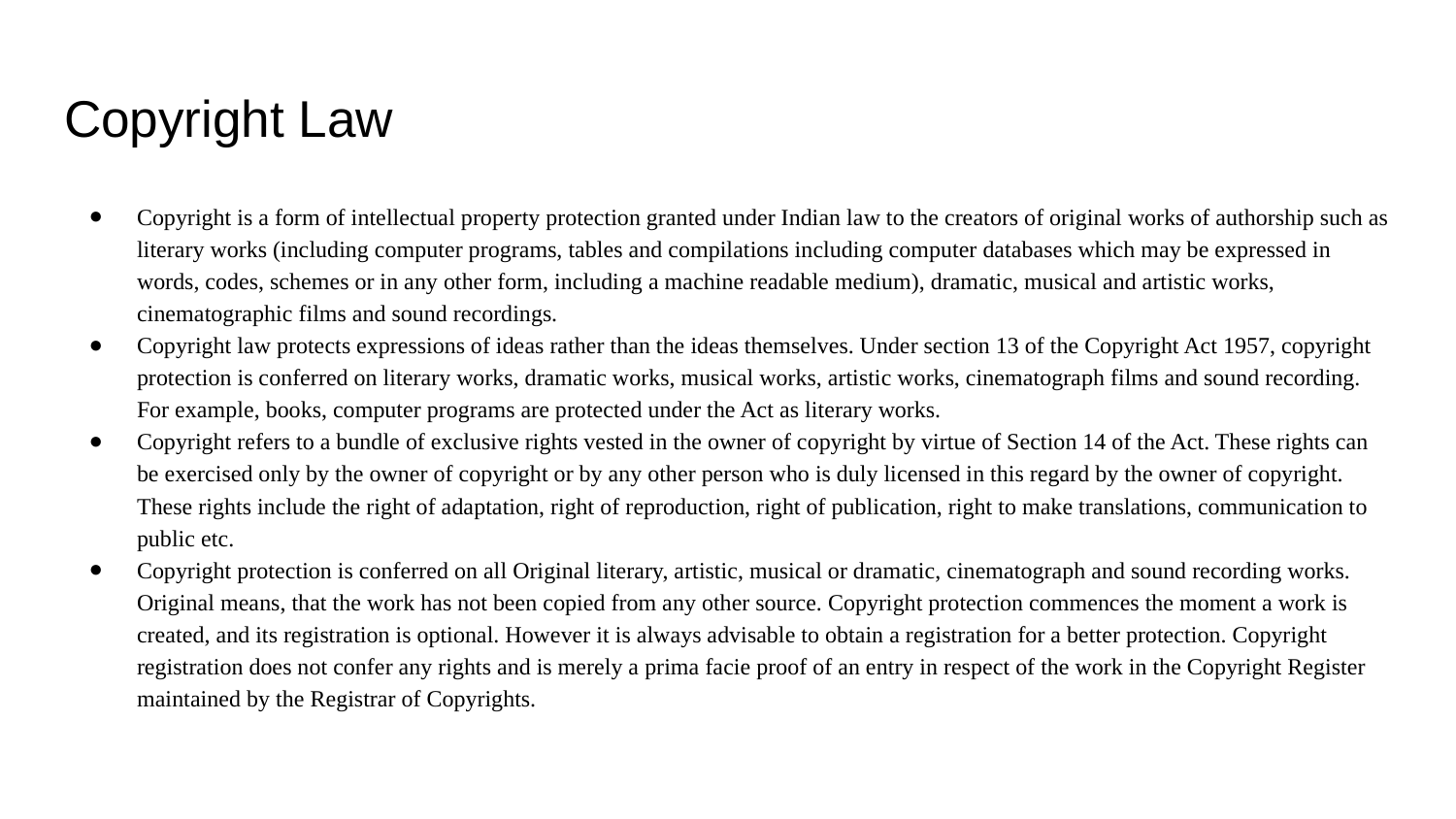

# Copyright Law
Copyright is a form of intellectual property protection granted under Indian law to the creators of original works of authorship such as literary works (including computer programs, tables and compilations including computer databases which may be expressed in words, codes, schemes or in any other form, including a machine readable medium), dramatic, musical and artistic works, cinematographic films and sound recordings.
Copyright law protects expressions of ideas rather than the ideas themselves. Under section 13 of the Copyright Act 1957, copyright protection is conferred on literary works, dramatic works, musical works, artistic works, cinematograph films and sound recording. For example, books, computer programs are protected under the Act as literary works.
Copyright refers to a bundle of exclusive rights vested in the owner of copyright by virtue of Section 14 of the Act. These rights can be exercised only by the owner of copyright or by any other person who is duly licensed in this regard by the owner of copyright. These rights include the right of adaptation, right of reproduction, right of publication, right to make translations, communication to public etc.
Copyright protection is conferred on all Original literary, artistic, musical or dramatic, cinematograph and sound recording works. Original means, that the work has not been copied from any other source. Copyright protection commences the moment a work is created, and its registration is optional. However it is always advisable to obtain a registration for a better protection. Copyright registration does not confer any rights and is merely a prima facie proof of an entry in respect of the work in the Copyright Register maintained by the Registrar of Copyrights.